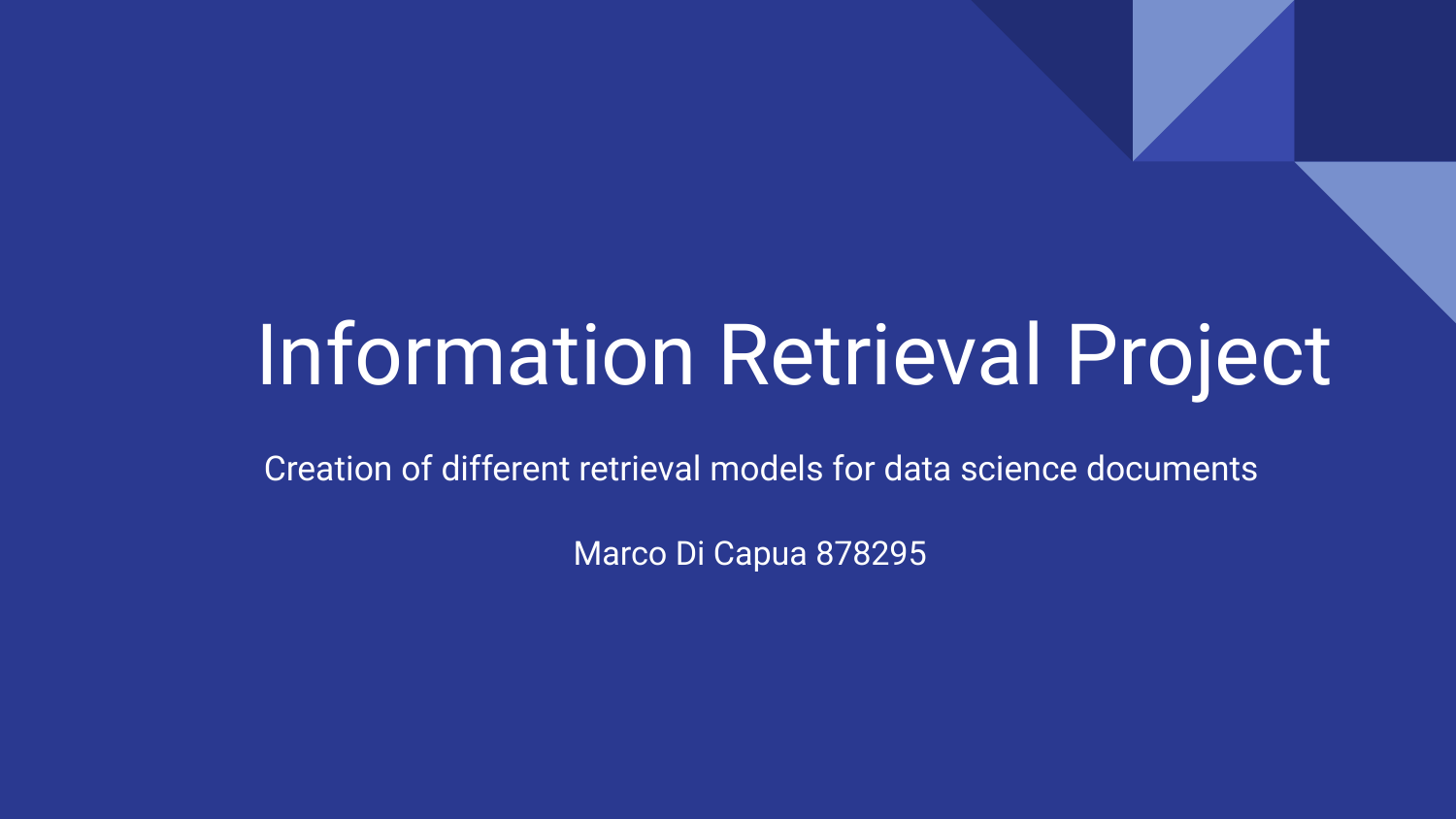

# Information Retrieval Project
Creation of different retrieval models for data science documents
Marco Di Capua 878295